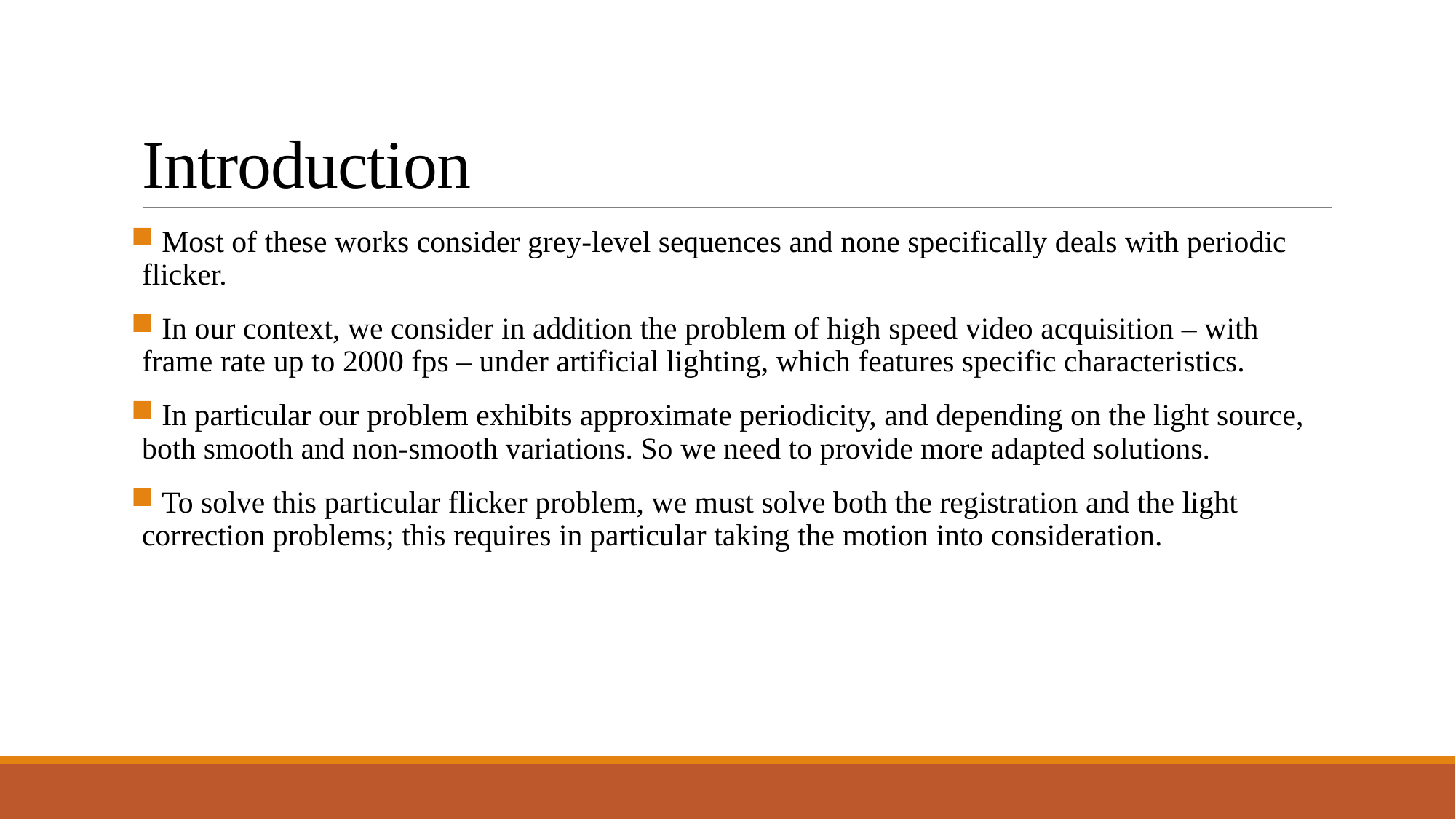

# Introduction
 Most of these works consider grey-level sequences and none specifically deals with periodic flicker.
 In our context, we consider in addition the problem of high speed video acquisition – with frame rate up to 2000 fps – under artificial lighting, which features specific characteristics.
 In particular our problem exhibits approximate periodicity, and depending on the light source, both smooth and non-smooth variations. So we need to provide more adapted solutions.
 To solve this particular flicker problem, we must solve both the registration and the light correction problems; this requires in particular taking the motion into consideration.